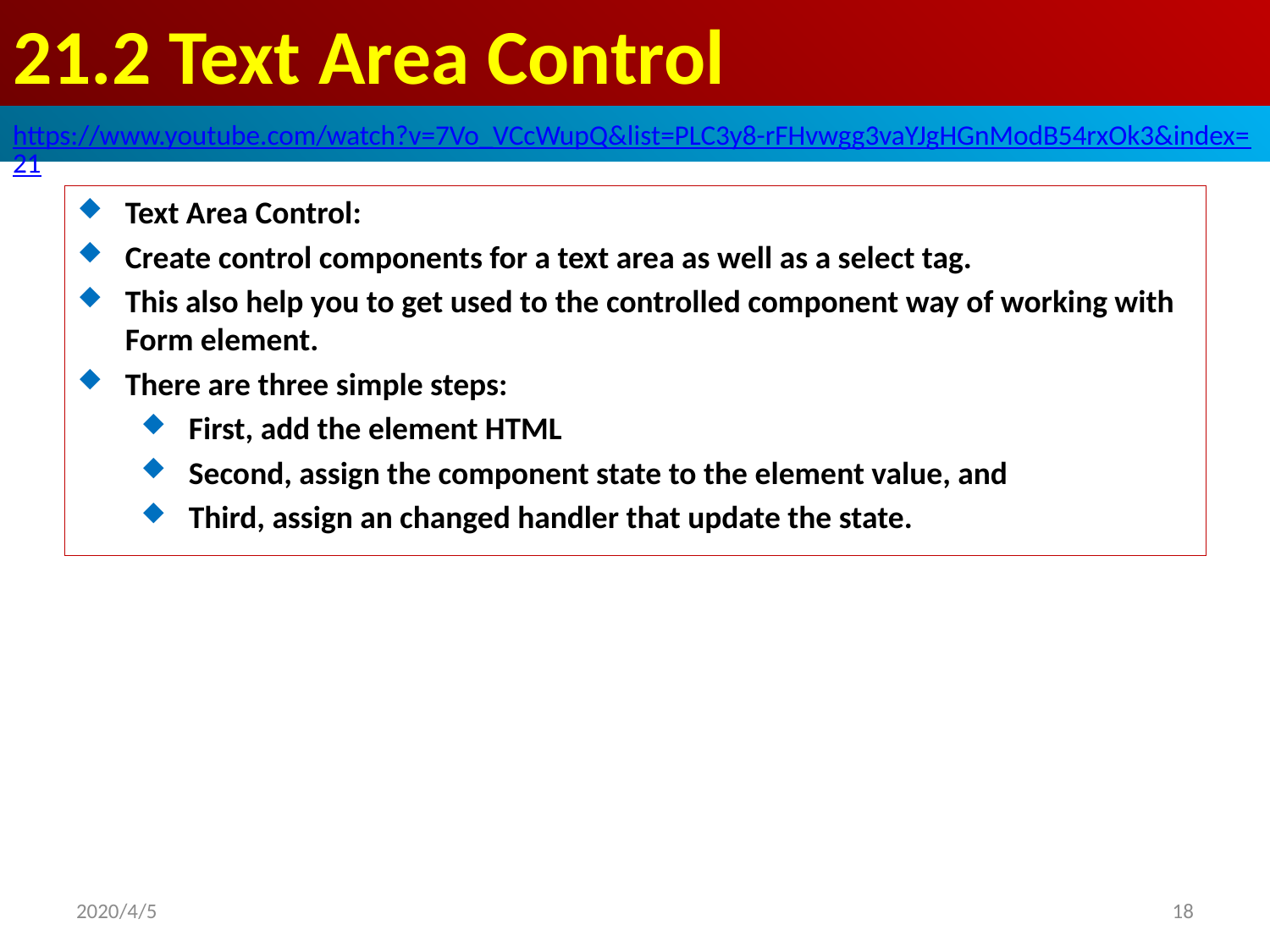

# 21.2 Text Area Control
https://www.youtube.com/watch?v=7Vo_VCcWupQ&list=PLC3y8-rFHvwgg3vaYJgHGnModB54rxOk3&index=21
Text Area Control:
Create control components for a text area as well as a select tag.
This also help you to get used to the controlled component way of working with Form element.
There are three simple steps:
First, add the element HTML
Second, assign the component state to the element value, and
Third, assign an changed handler that update the state.
2020/4/5
18